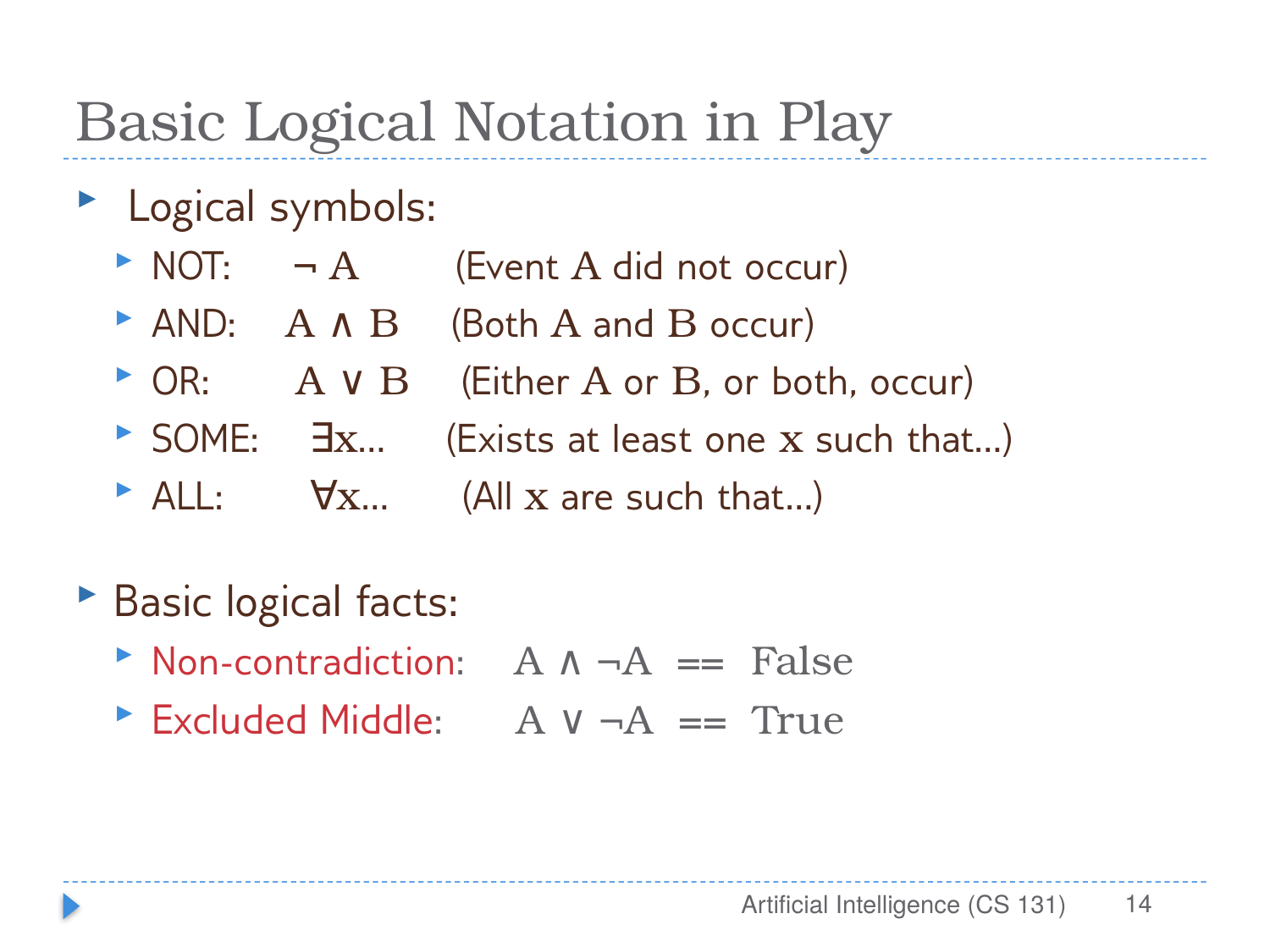

# Basic Logical Notation in Play
 Logical symbols:
NOT:     ¬ A        (Event A did not occur)
AND:    A ∧ B    (Both A and B occur)
OR:       A ∨ B    (Either A or B, or both, occur)
SOME:    ∃x…     (Exists at least one x such that…)
ALL:       ∀x…      (All x are such that…)
Basic logical facts:
Non-contradiction:    A ∧ ¬A  ==  False
Excluded Middle:      A ∨ ¬A  ==  True

14
Artificial Intelligence (CS 131)